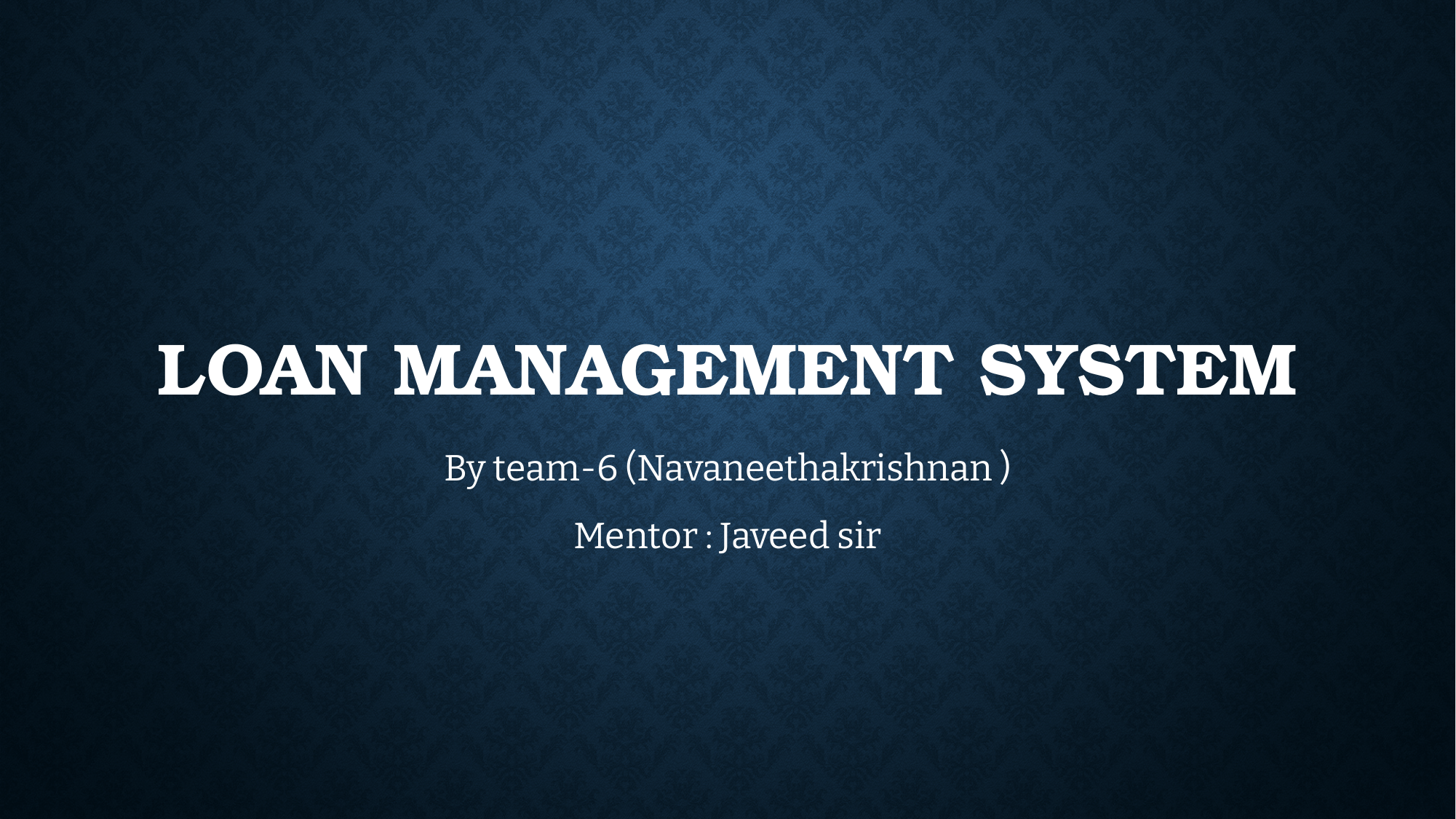

# Loan Management system
By team-6 (Navaneethakrishnan )
Mentor : Javeed sir